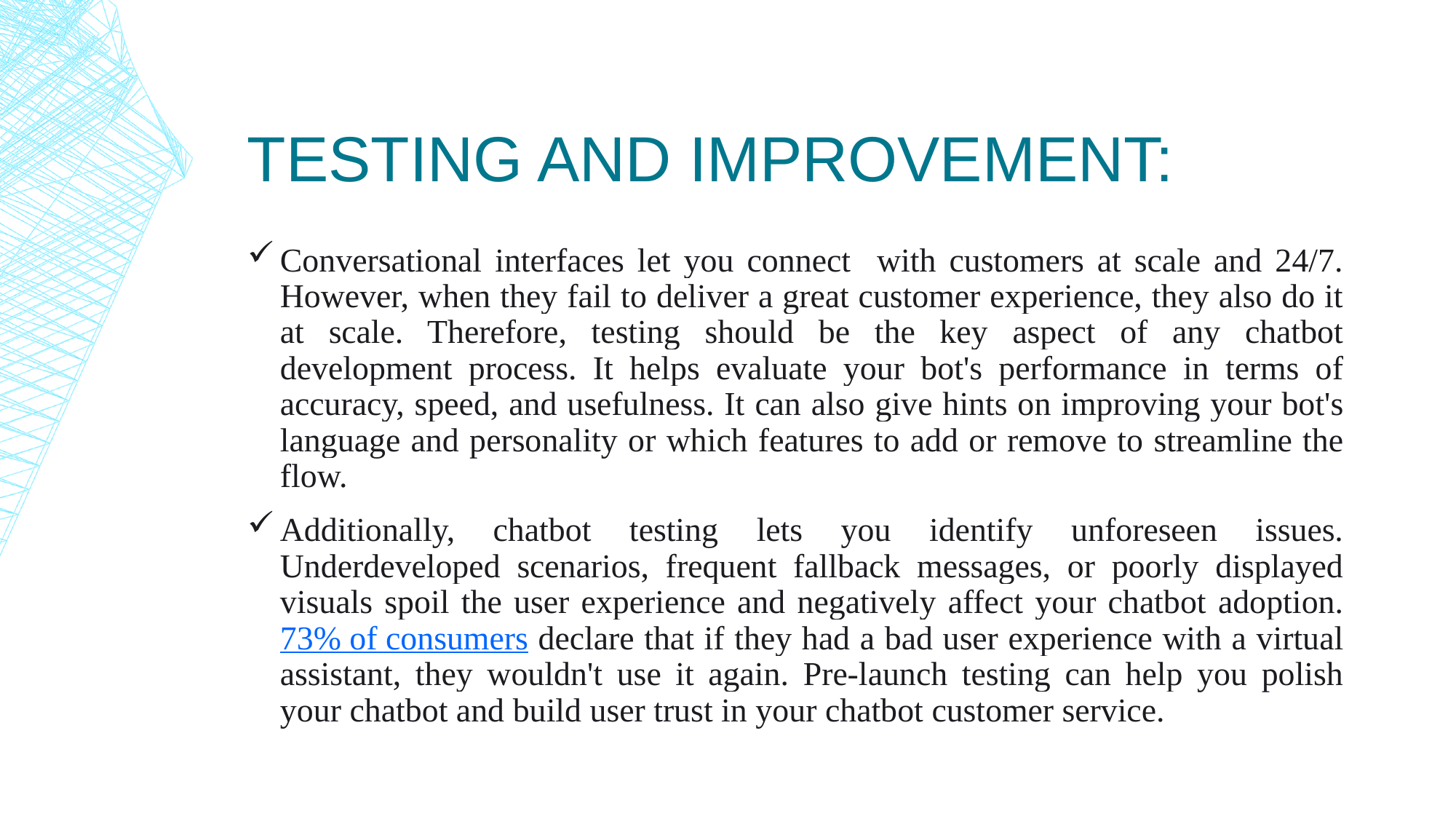

# Testing and improvement:
Conversational interfaces let you connect  with customers at scale and 24/7. However, when they fail to deliver a great customer experience, they also do it at scale. Therefore, testing should be the key aspect of any chatbot development process. It helps evaluate your bot's performance in terms of accuracy, speed, and usefulness. It can also give hints on improving your bot's language and personality or which features to add or remove to streamline the flow.
Additionally, chatbot testing lets you identify unforeseen issues. Underdeveloped scenarios, frequent fallback messages, or poorly displayed visuals spoil the user experience and negatively affect your chatbot adoption. 73% of consumers declare that if they had a bad user experience with a virtual assistant, they wouldn't use it again. Pre-launch testing can help you polish your chatbot and build user trust in your chatbot customer service.